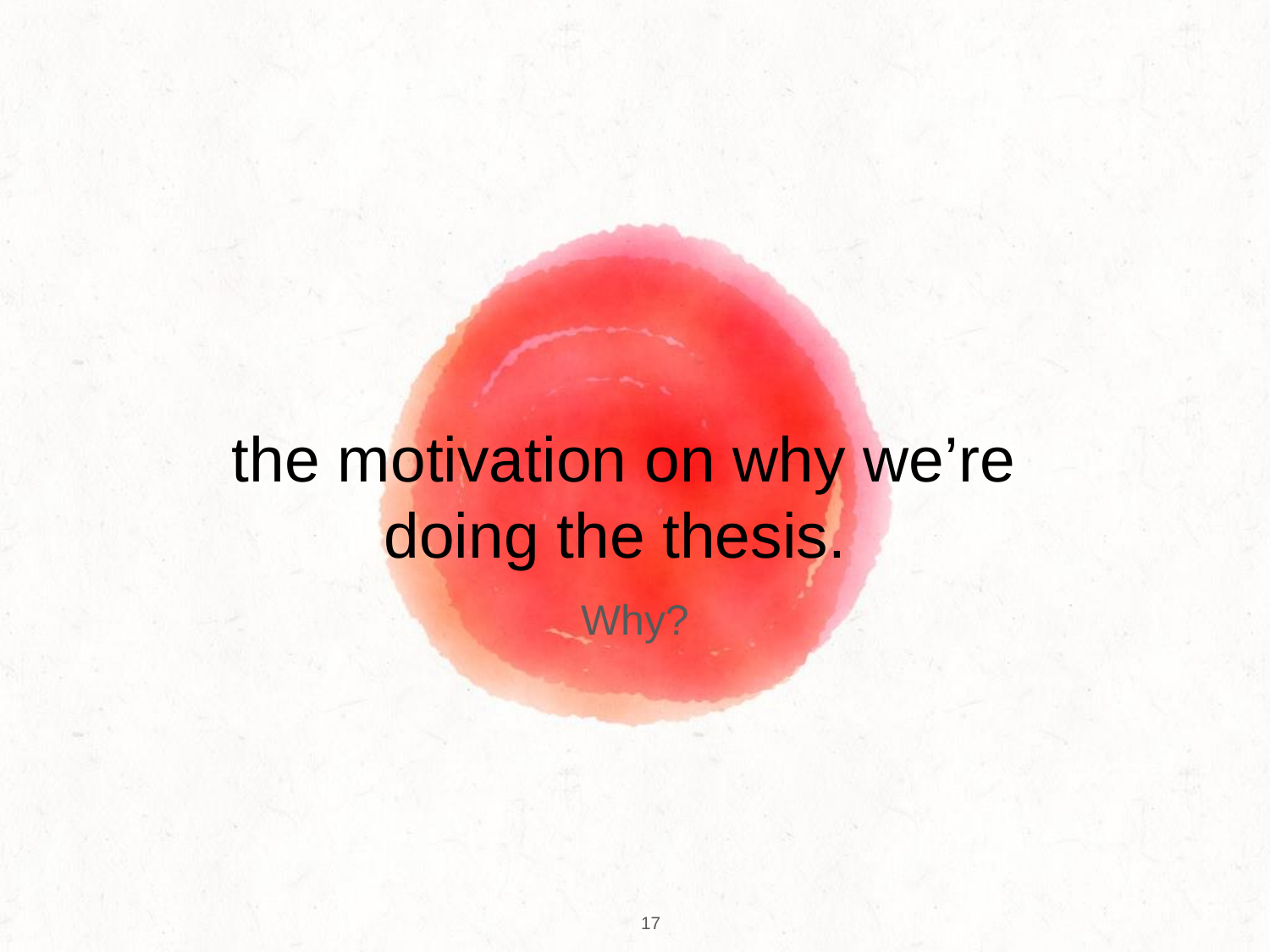

# the motivation on why we’re doing the thesis.
Why?
17